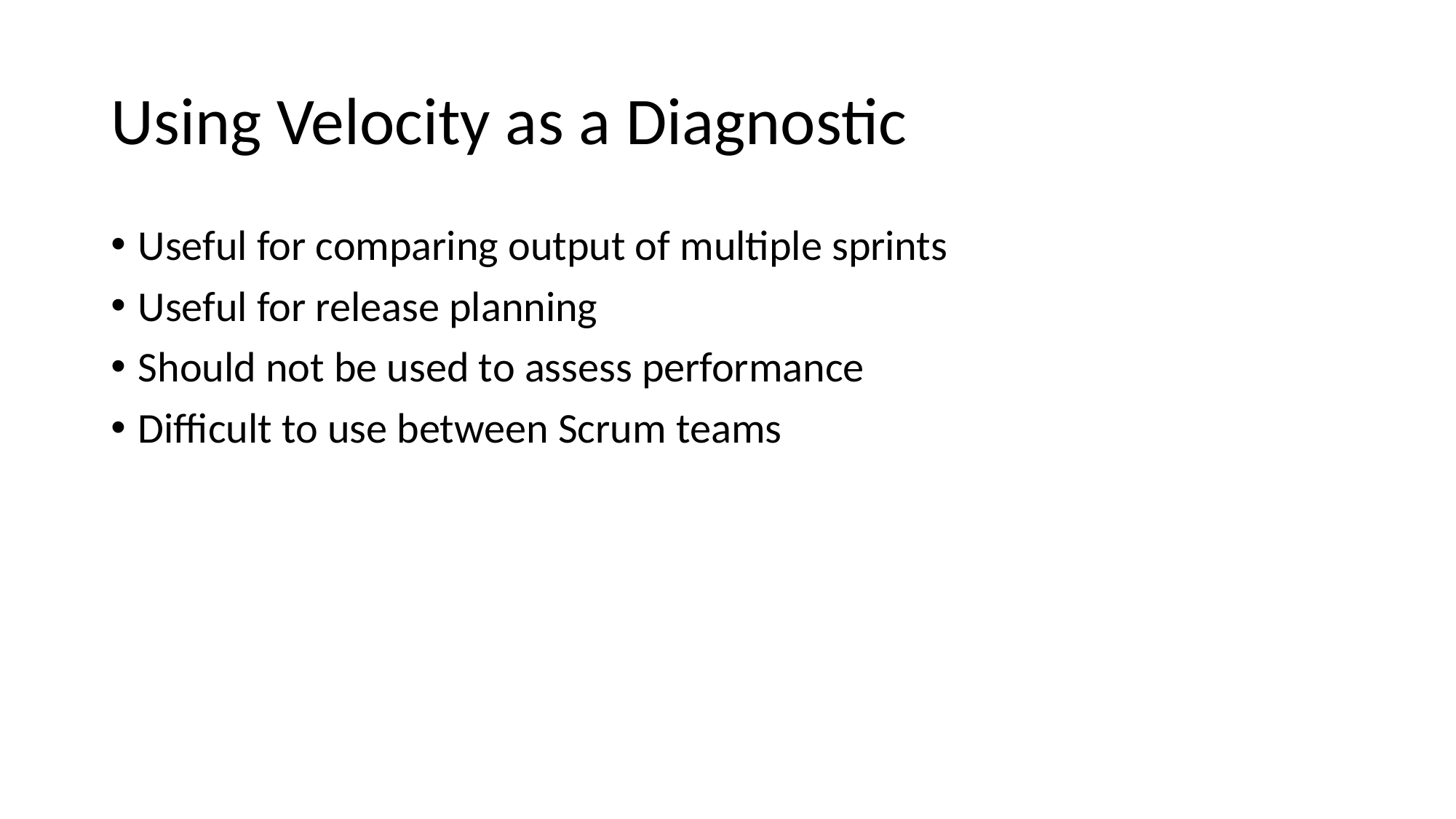

# Using Velocity as a Diagnostic
Useful for comparing output of multiple sprints
Useful for release planning
Should not be used to assess performance
Difficult to use between Scrum teams